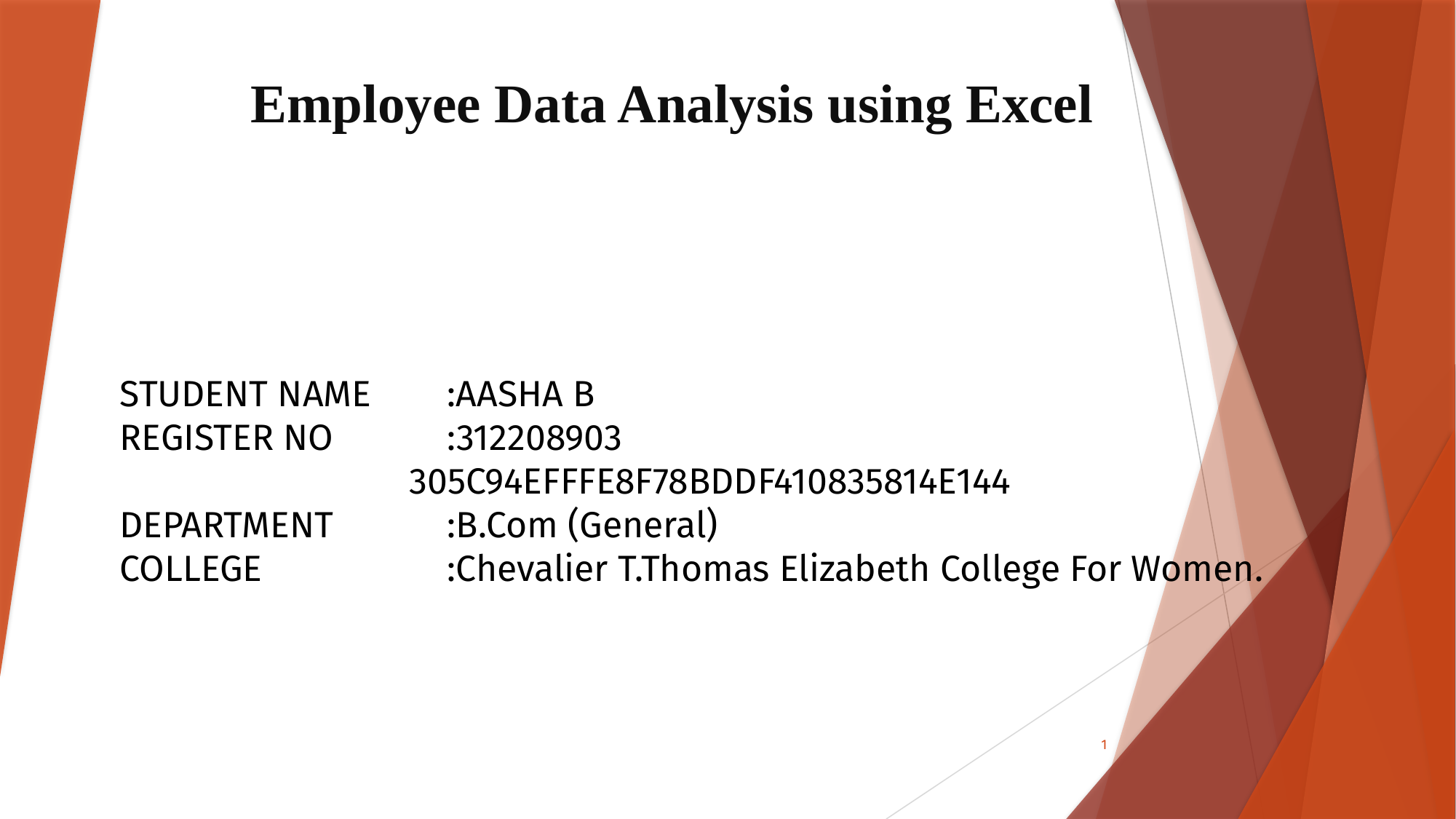

# Employee Data Analysis using Excel
STUDENT NAME	:AASHA B
REGISTER NO		:312208903
                              305C94EFFFE8F78BDDF410835814E144
DEPARTMENT		:B.Com (General)
COLLEGE		:Chevalier T.Thomas Elizabeth College For Women.

1